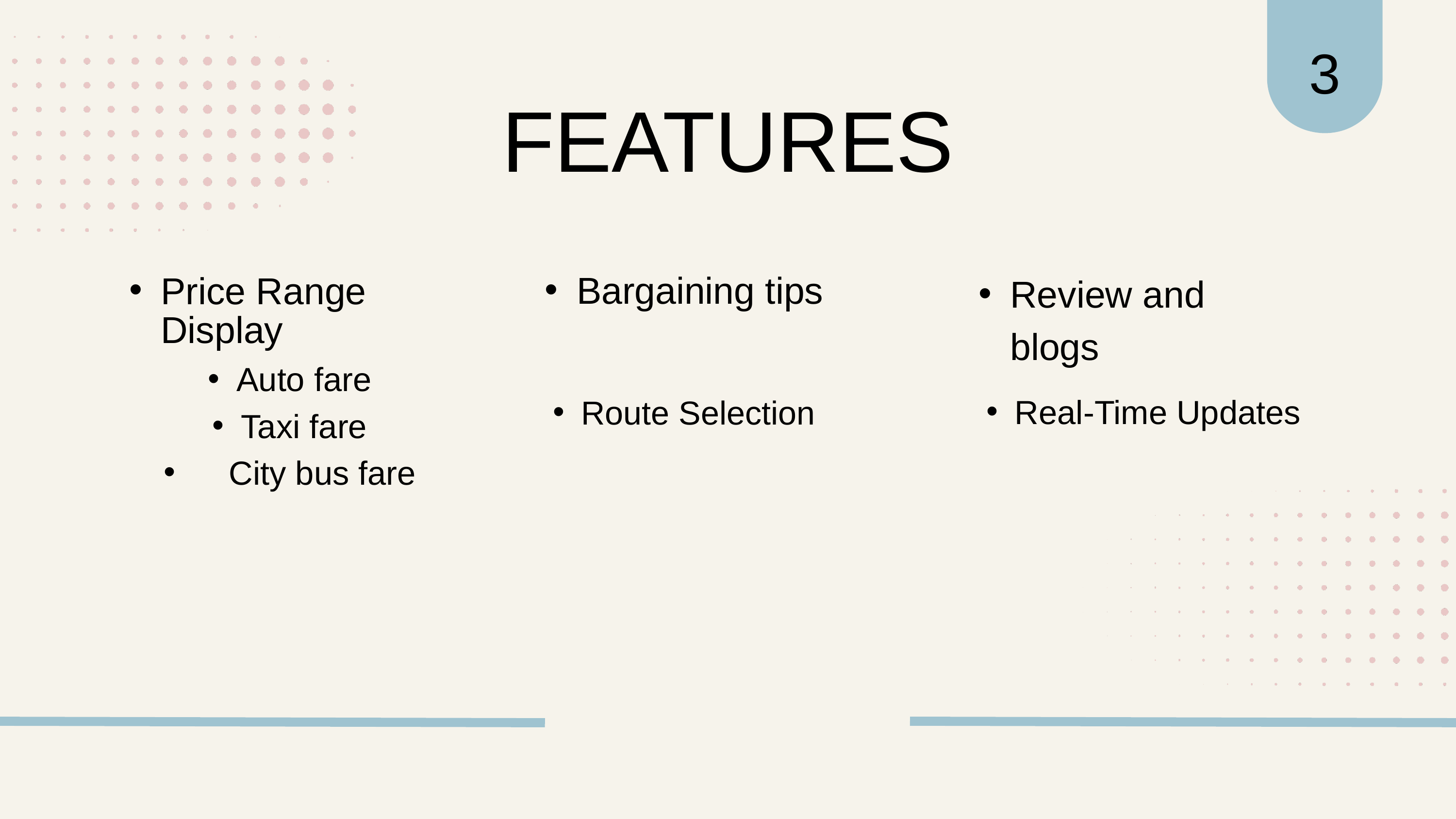

3

FEATURES
Review and blogs
Price Range Display
Bargaining tips
Auto fare
Taxi fare
    City bus fare
Real-Time Updates
Route Selection